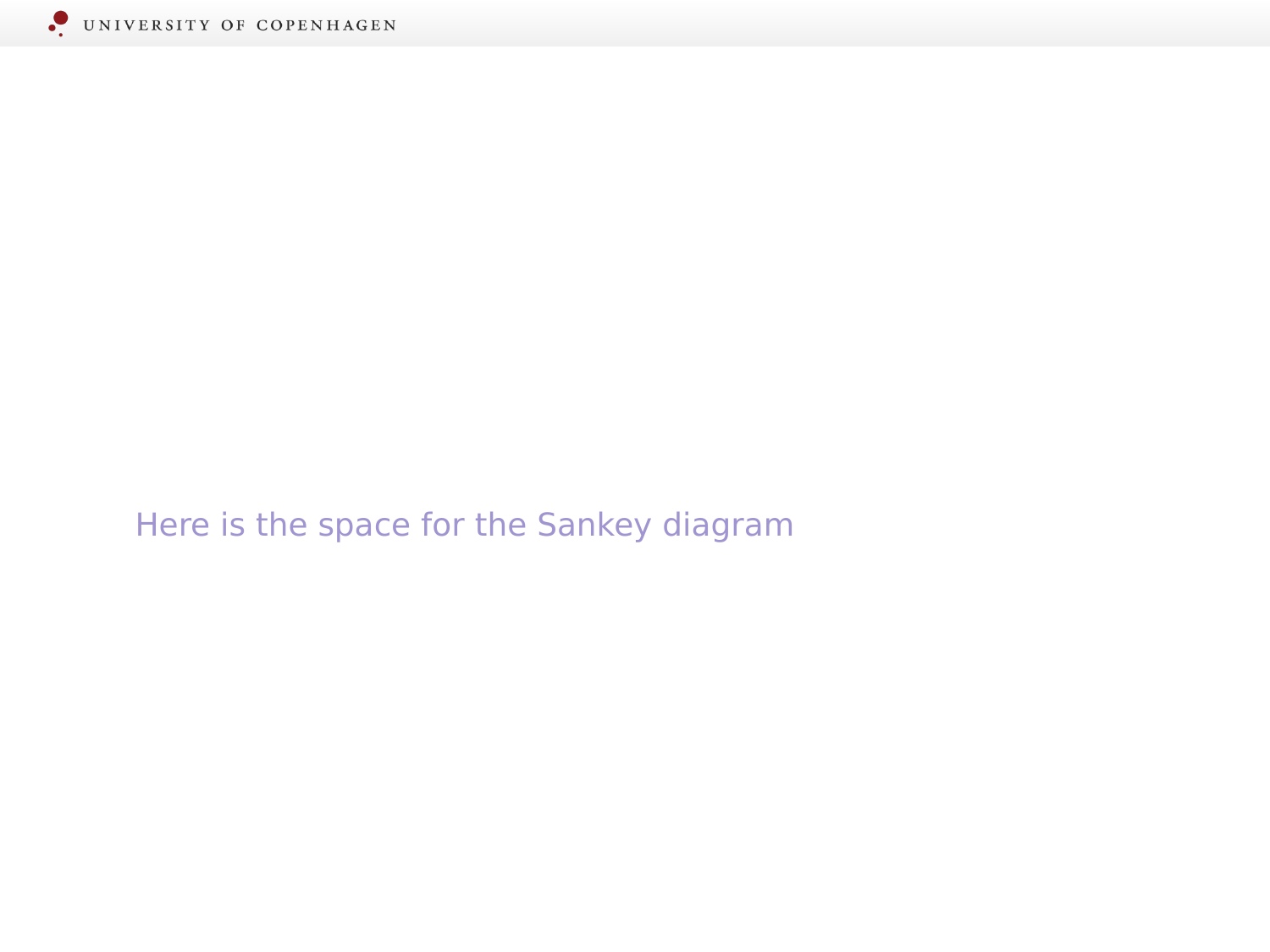

Here is the space for the Sankey diagram